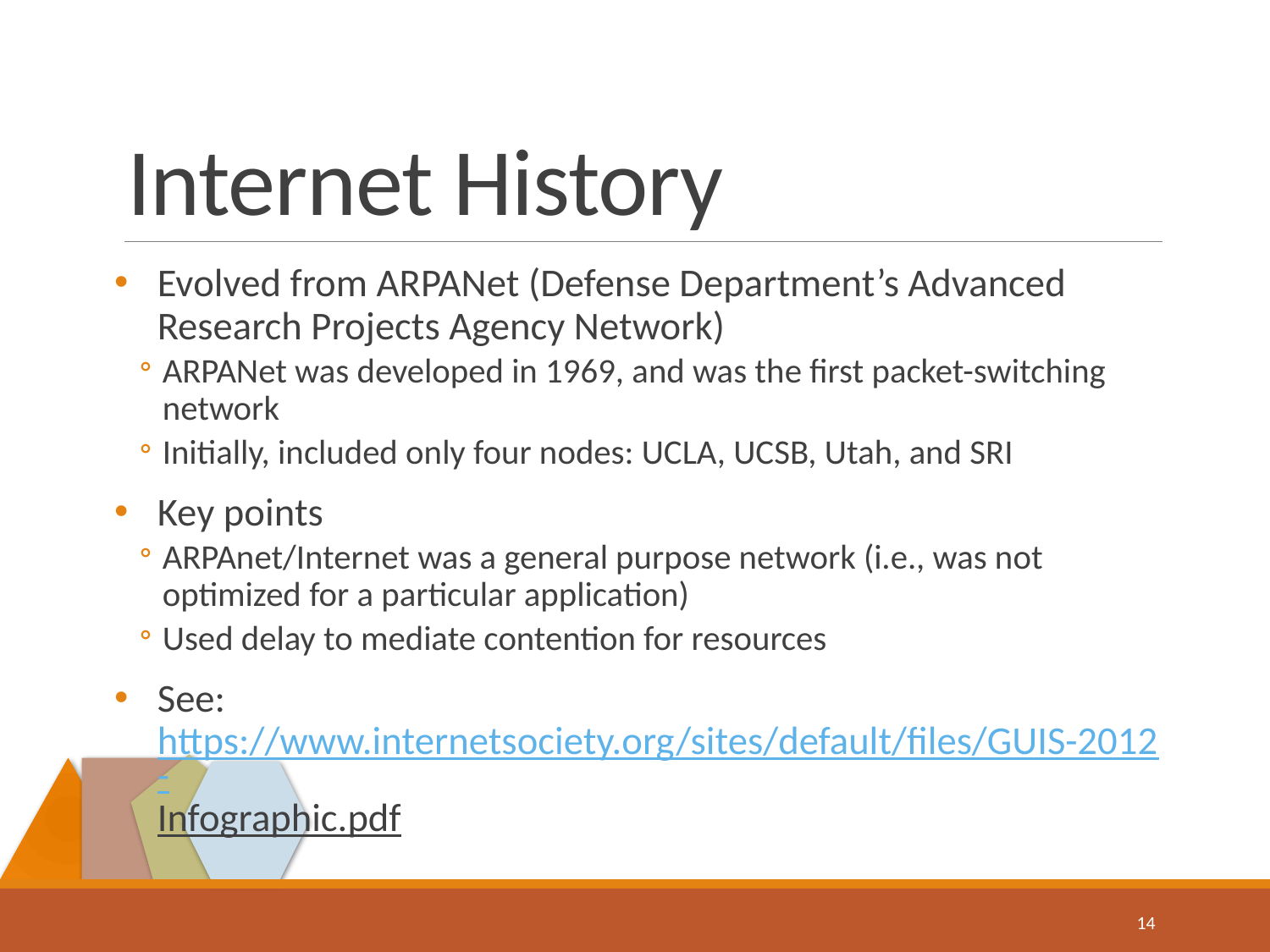

# Internet History
Evolved from ARPANet (Defense Department’s Advanced Research Projects Agency Network)
ARPANet was developed in 1969, and was the first packet-switching network
Initially, included only four nodes: UCLA, UCSB, Utah, and SRI
Key points
ARPAnet/Internet was a general purpose network (i.e., was not optimized for a particular application)
Used delay to mediate contention for resources
See: https://www.internetsociety.org/sites/default/files/GUIS-2012-Infographic.pdf
14